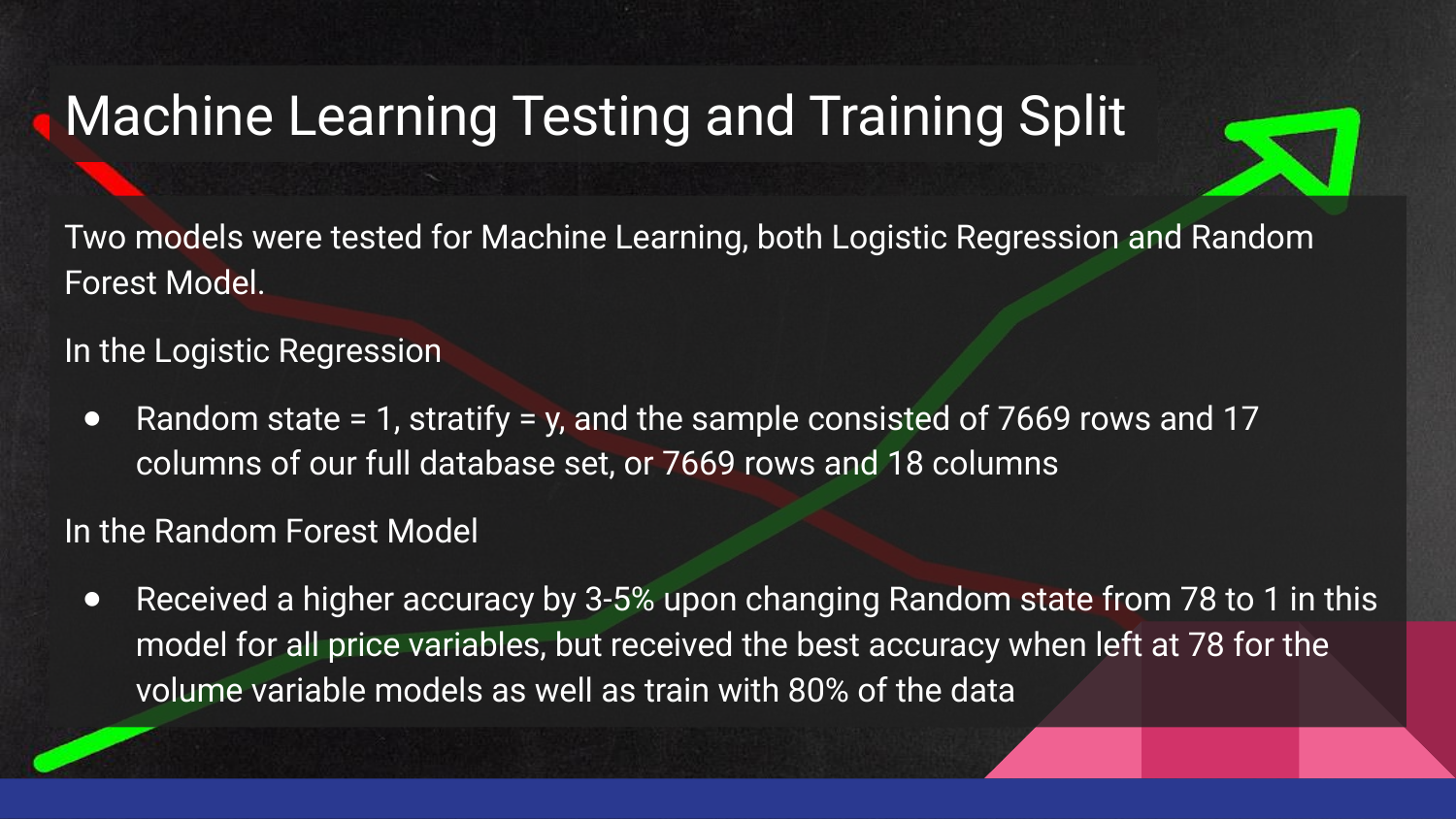

# Machine Learning Testing and Training Split
Two models were tested for Machine Learning, both Logistic Regression and Random Forest Model.
In the Logistic Regression
Random state = 1, stratify = y, and the sample consisted of 7669 rows and 17 columns of our full database set, or 7669 rows and 18 columns
In the Random Forest Model
Received a higher accuracy by 3-5% upon changing Random state from 78 to 1 in this model for all price variables, but received the best accuracy when left at 78 for the volume variable models as well as train with 80% of the data